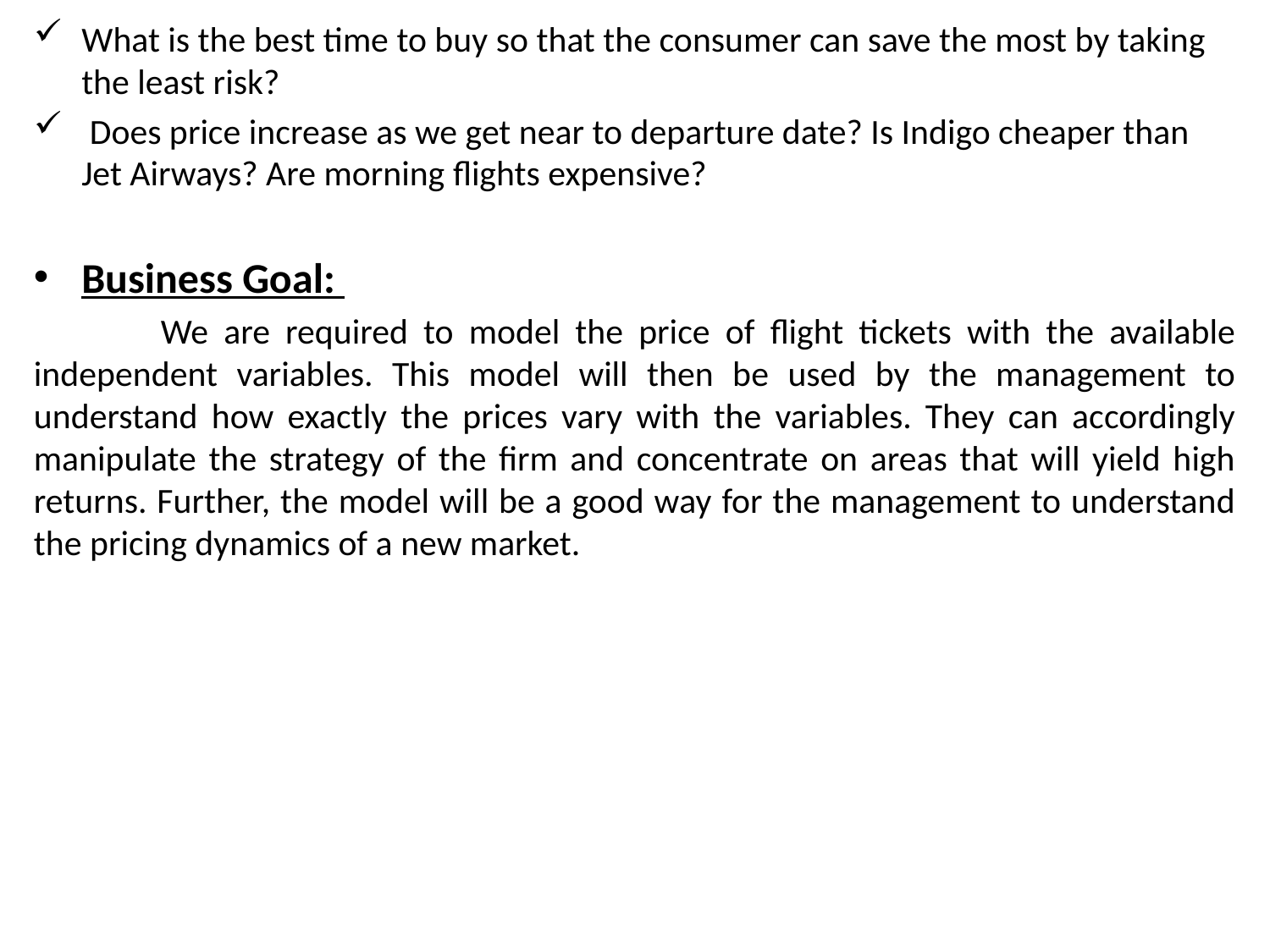

What is the best time to buy so that the consumer can save the most by taking the least risk?
 Does price increase as we get near to departure date? Is Indigo cheaper than Jet Airways? Are morning flights expensive?

Business Goal:
	We are required to model the price of flight tickets with the available independent variables. This model will then be used by the management to understand how exactly the prices vary with the variables. They can accordingly manipulate the strategy of the firm and concentrate on areas that will yield high returns. Further, the model will be a good way for the management to understand the pricing dynamics of a new market.